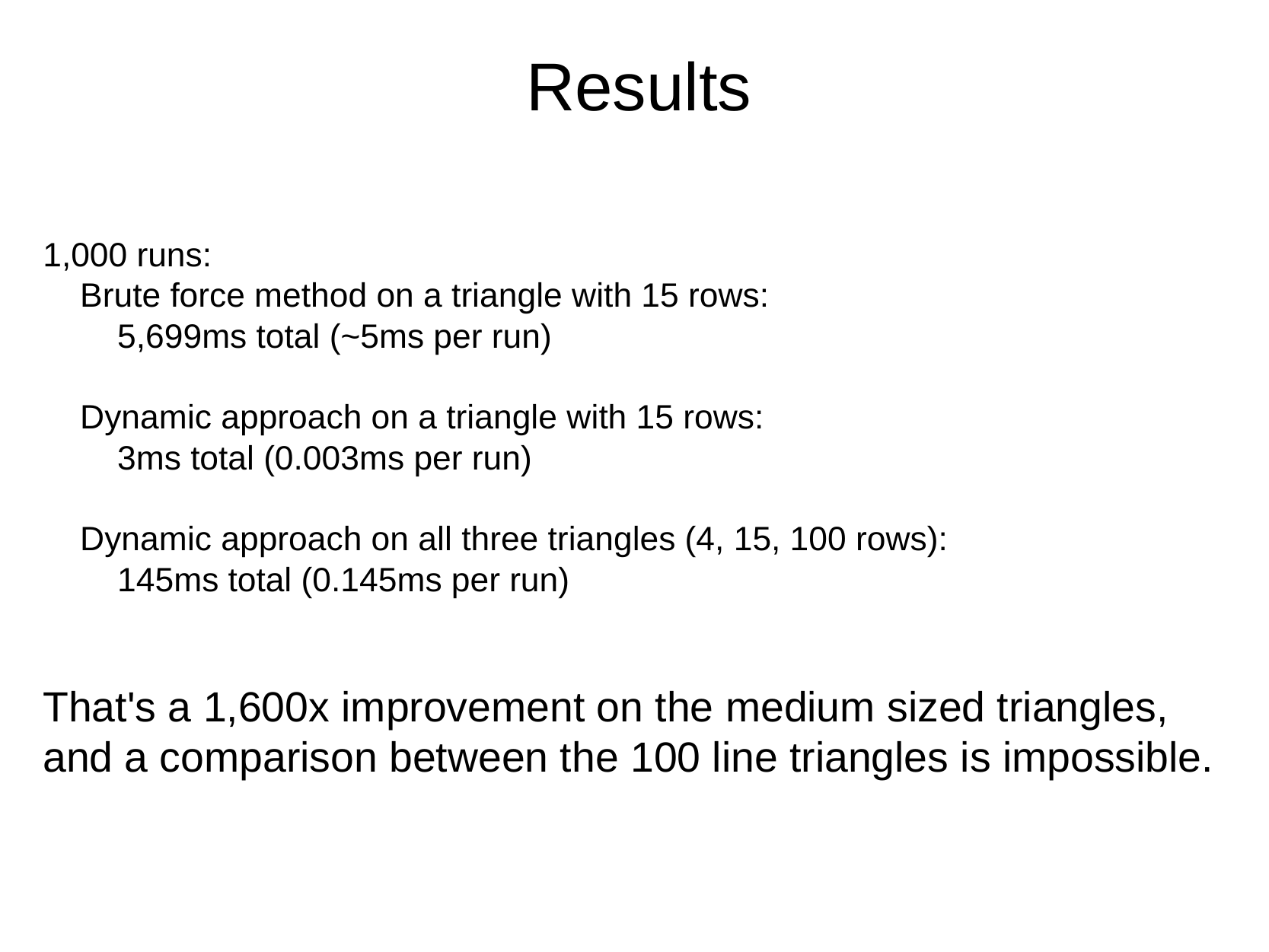

# Results
1,000 runs:
    Brute force method on a triangle with 15 rows:
        5,699ms total (~5ms per run)

    Dynamic approach on a triangle with 15 rows:
        3ms total (0.003ms per run)

    Dynamic approach on all three triangles (4, 15, 100 rows):
        145ms total (0.145ms per run)

That's a 1,600x improvement on the medium sized triangles, and a comparison between the 100 line triangles is impossible.